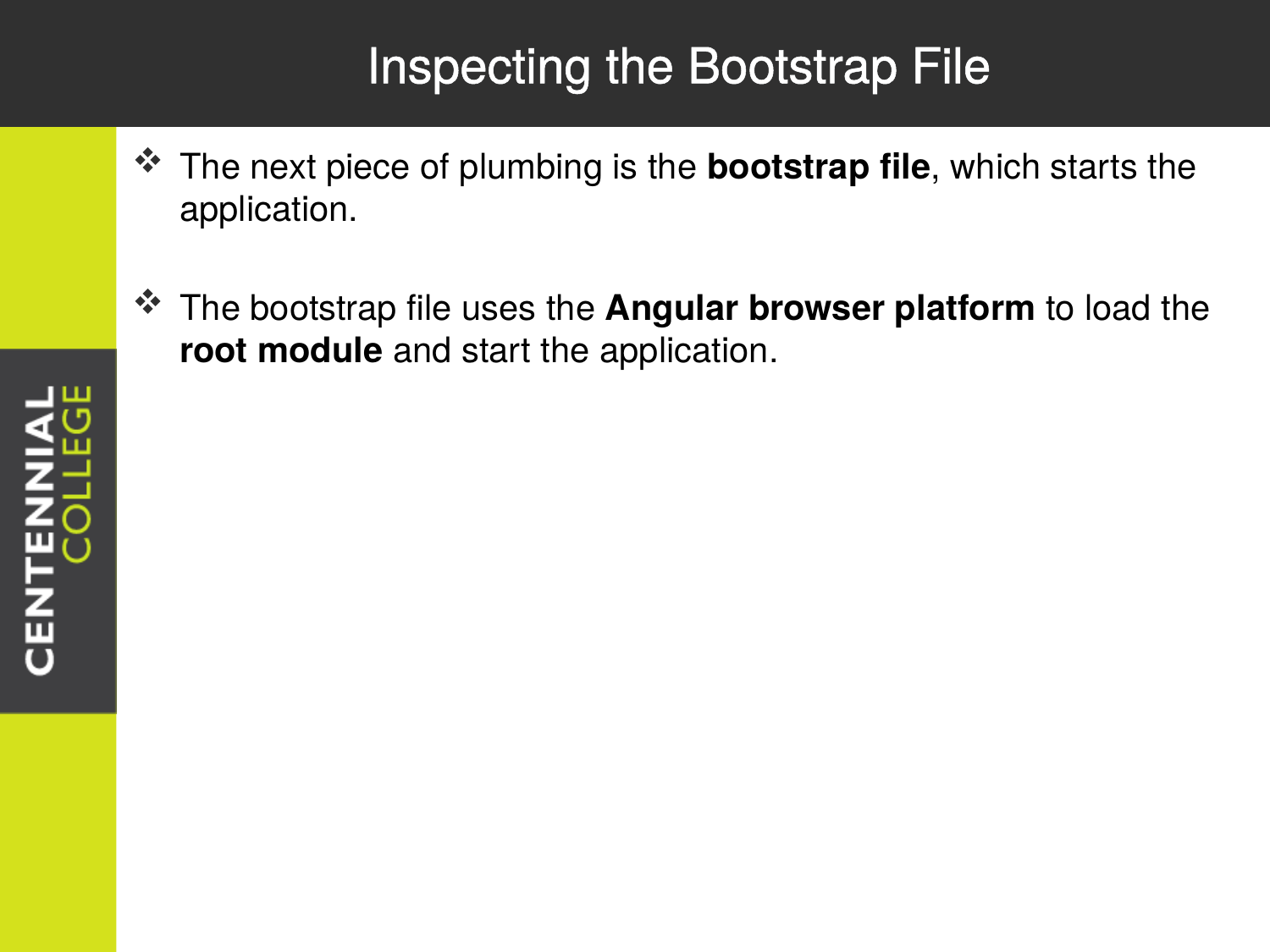

# Inspecting the Bootstrap File
The next piece of plumbing is the bootstrap file, which starts the application.

The bootstrap file uses the Angular browser platform to load the root module and start the application.